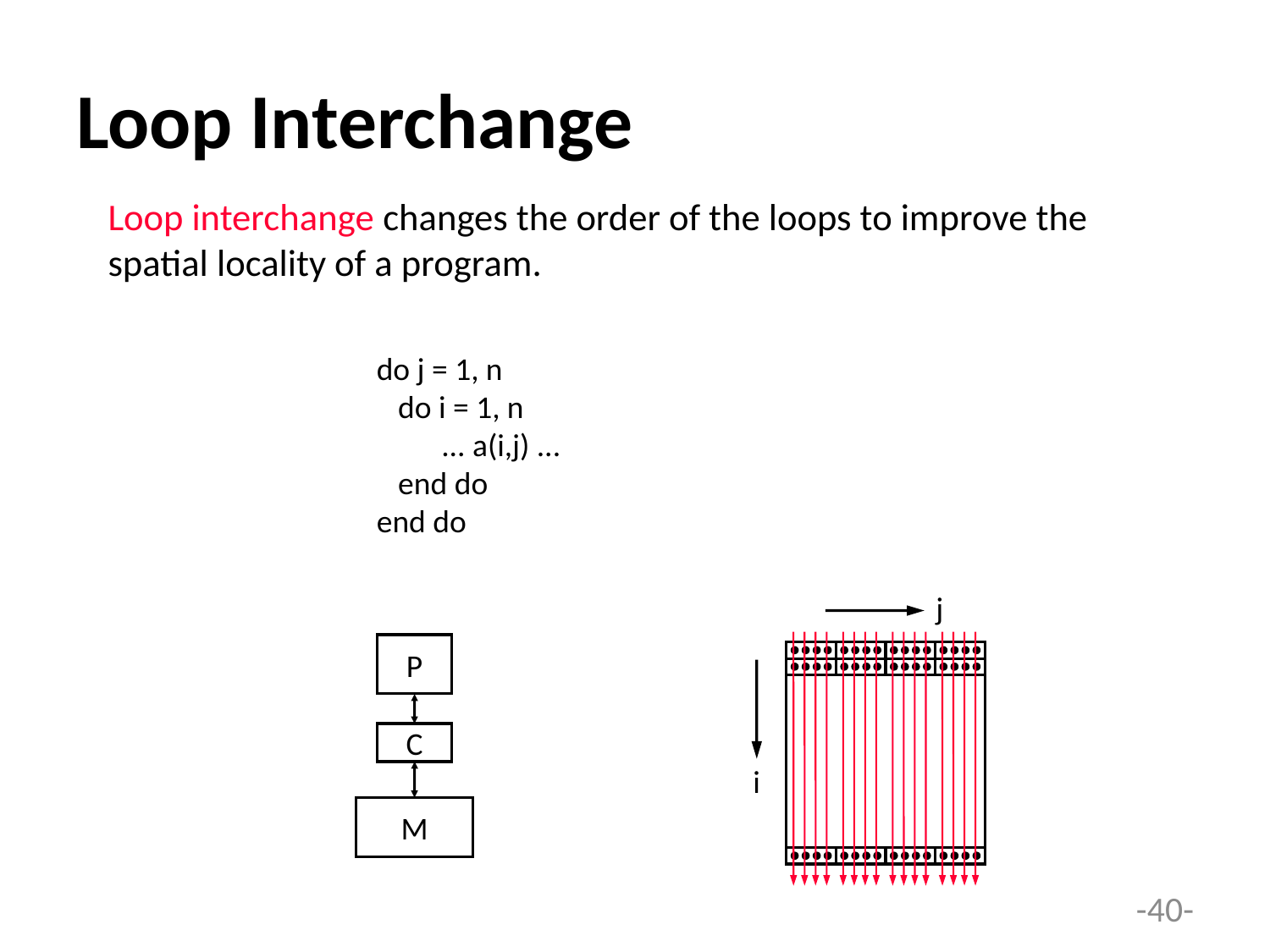

# Loop Interchange
Loop interchange changes the order of the loops to improve the spatial locality of a program.
do j = 1, n
   do i = 1, n
         ... a(i,j) ...
   end do
end do

i
j
P

C

M
-40-